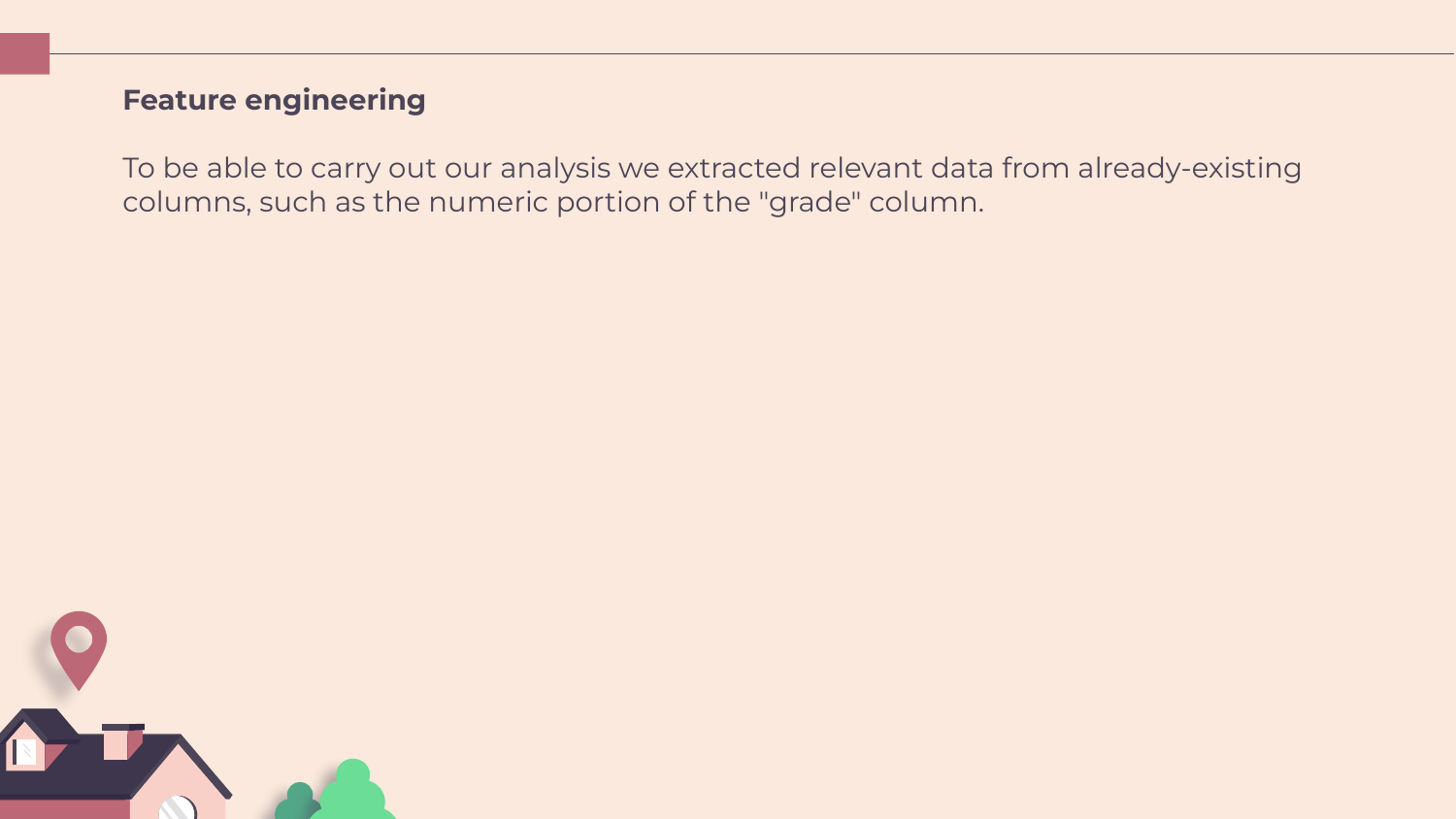

Feature engineering

To be able to carry out our analysis we extracted relevant data from already-existing columns, such as the numeric portion of the "grade" column.